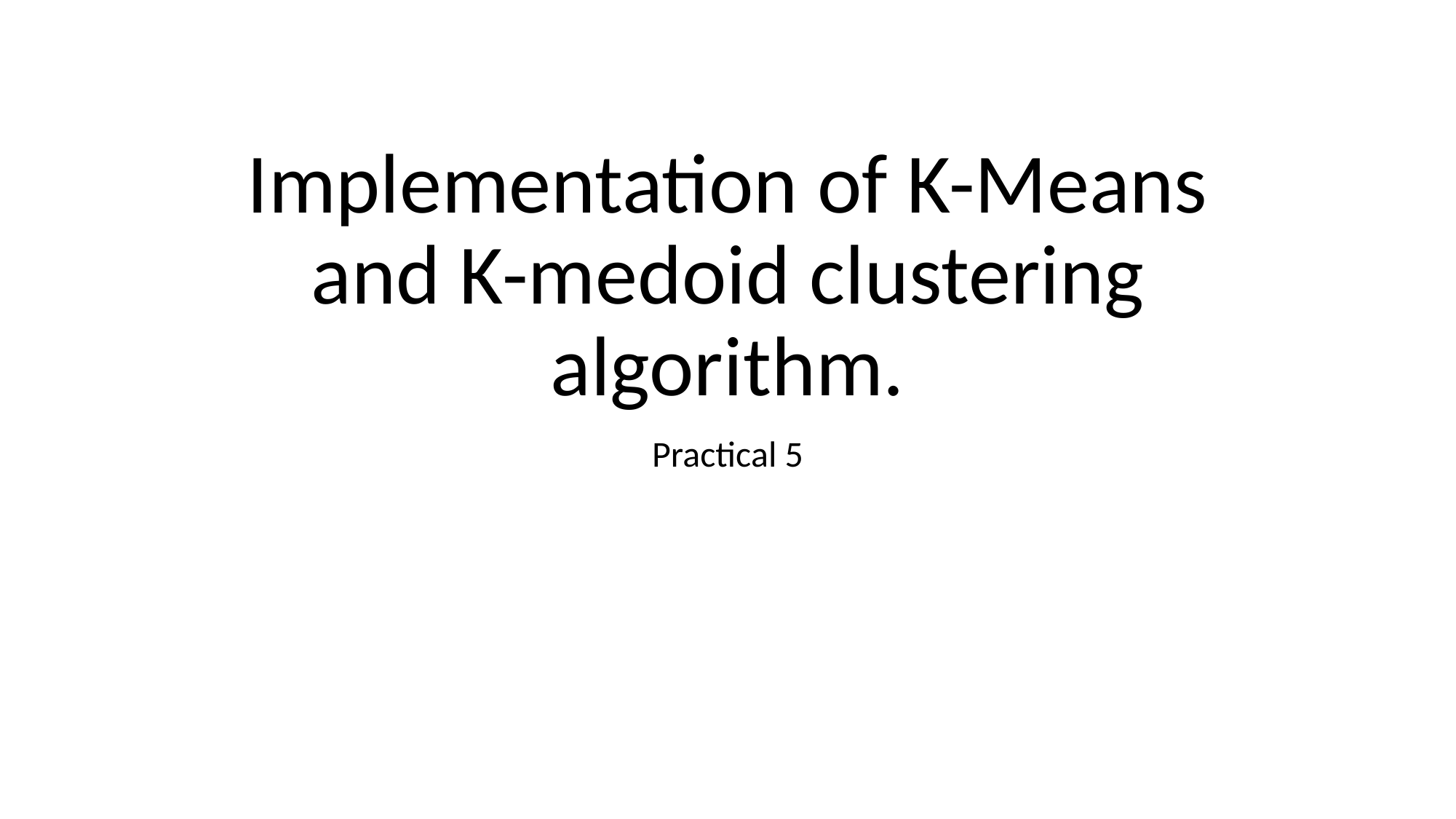

# Implementation of K-Means and K-medoid clustering algorithm.
Practical 5